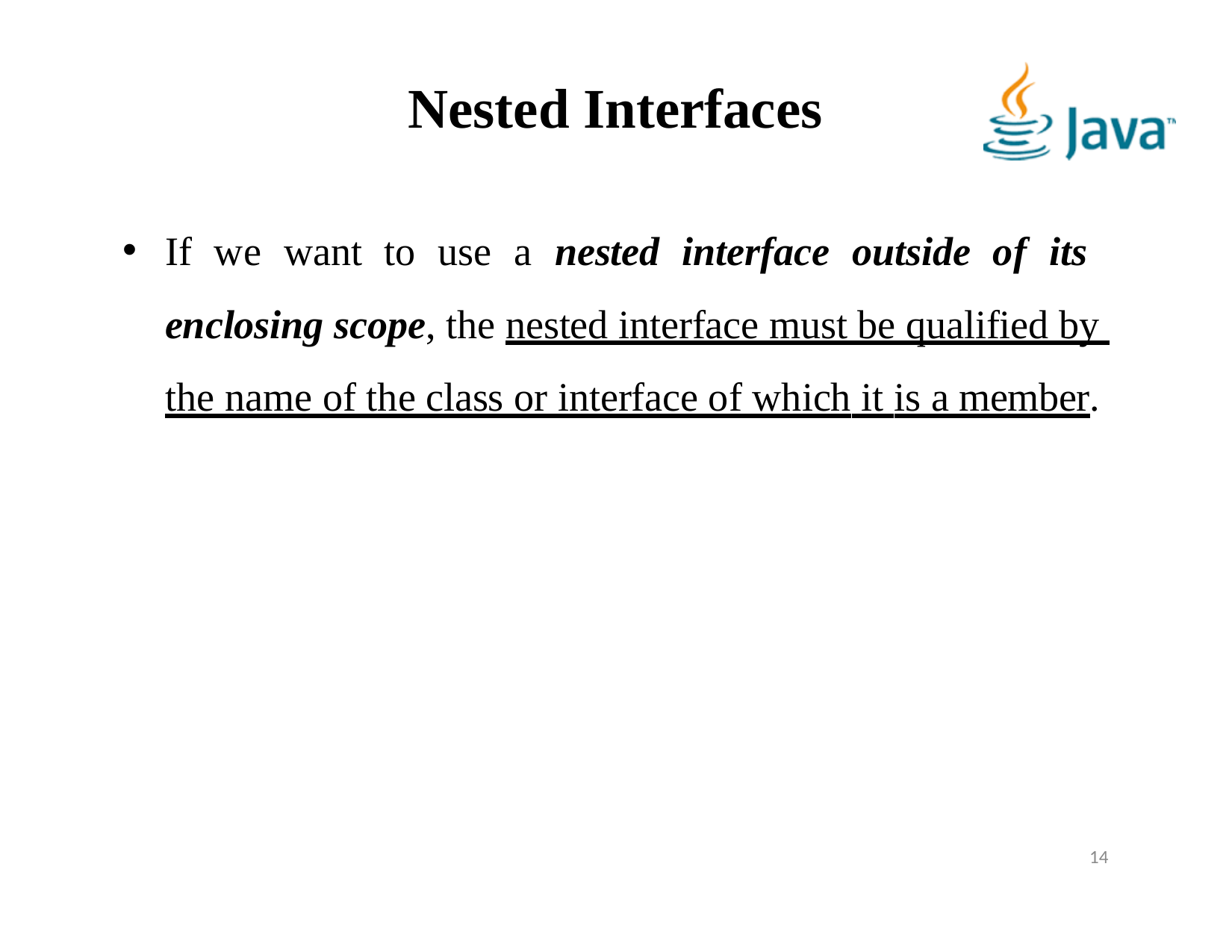

# Nested Interfaces
If we want to use a nested interface outside of its  enclosing scope, the nested interface must be qualified by  the name of the class or interface of which it is a member.
14